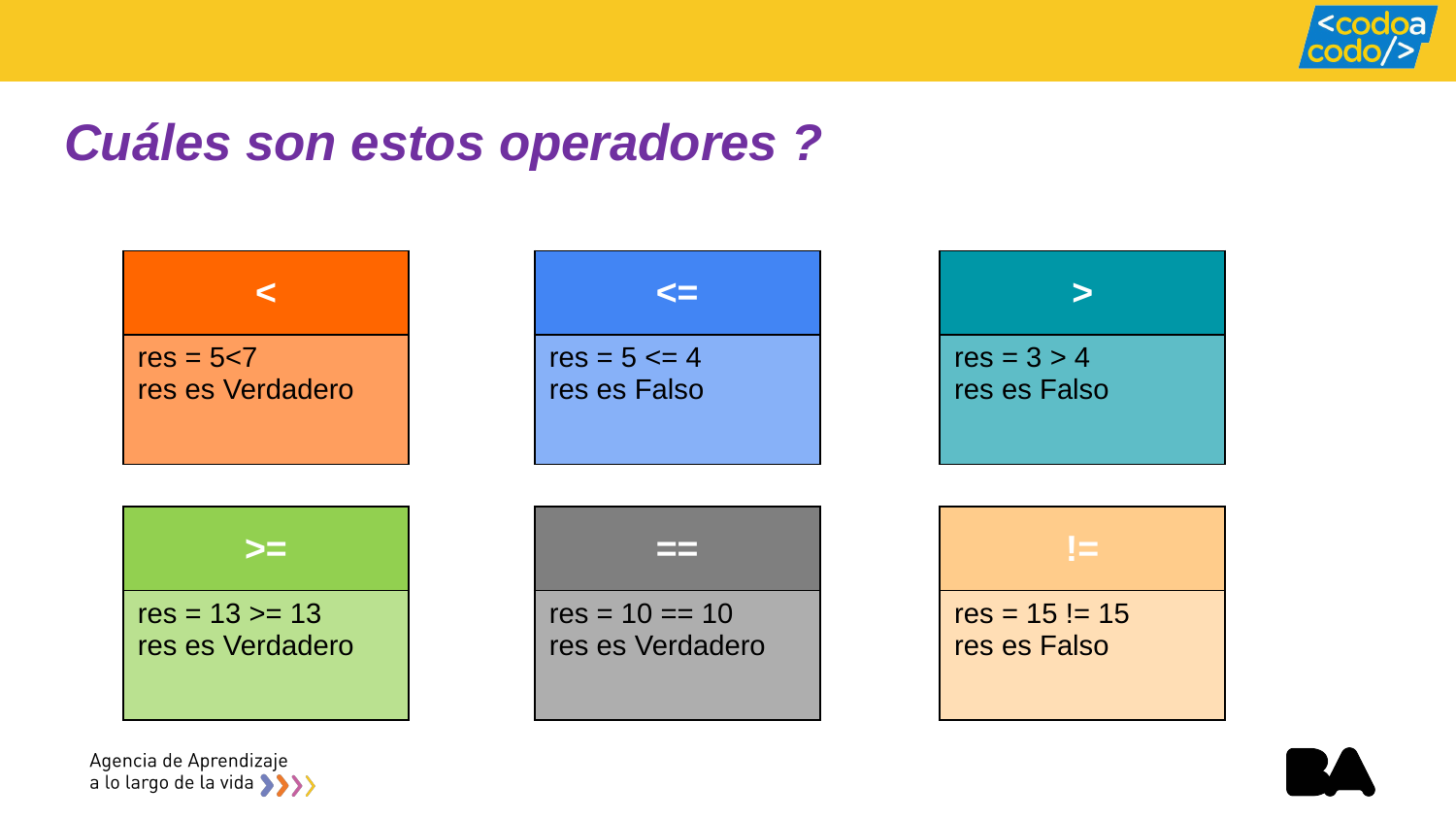

# Cuáles son estos operadores ?
| < |
| --- |
| <= |
| --- |
| > |
| --- |
| res = 5<7 res es Verdadero |
| --- |
| res = 5 <= 4 res es Falso |
| --- |
| res = 3 > 4 res es Falso |
| --- |
| >= |
| --- |
| == |
| --- |
| != |
| --- |
| res = 13 >= 13 res es Verdadero |
| --- |
| res = 10 == 10 res es Verdadero |
| --- |
| res = 15 != 15 res es Falso |
| --- |